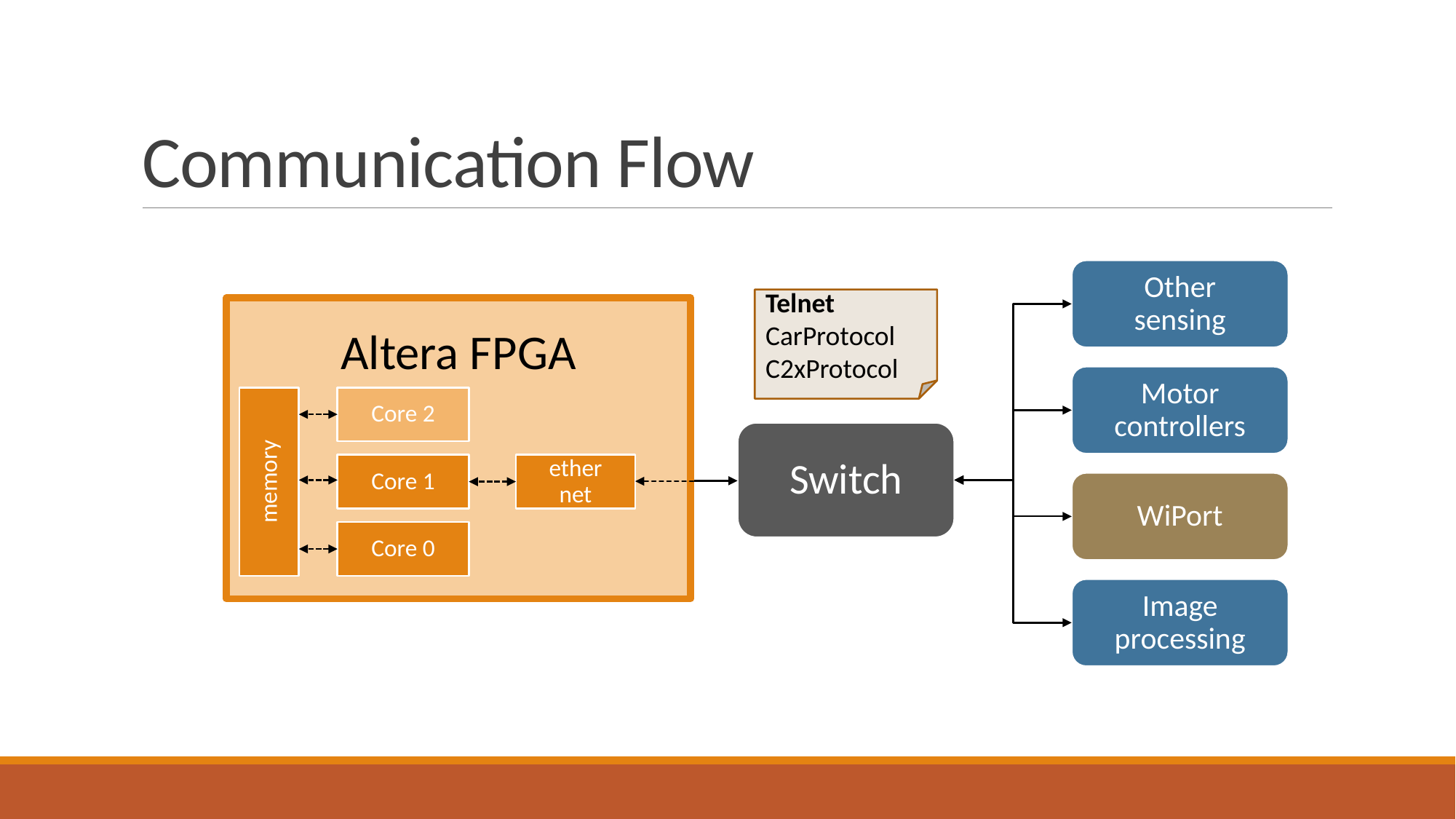

# Communication Flow
Other sensing
Altera FPGA
Core 1
ethernet
Core 0
memory
Core 2
Motor controllers
Switch
WiPort
Image processing
Telnet CarProtocol
C2xProtocol